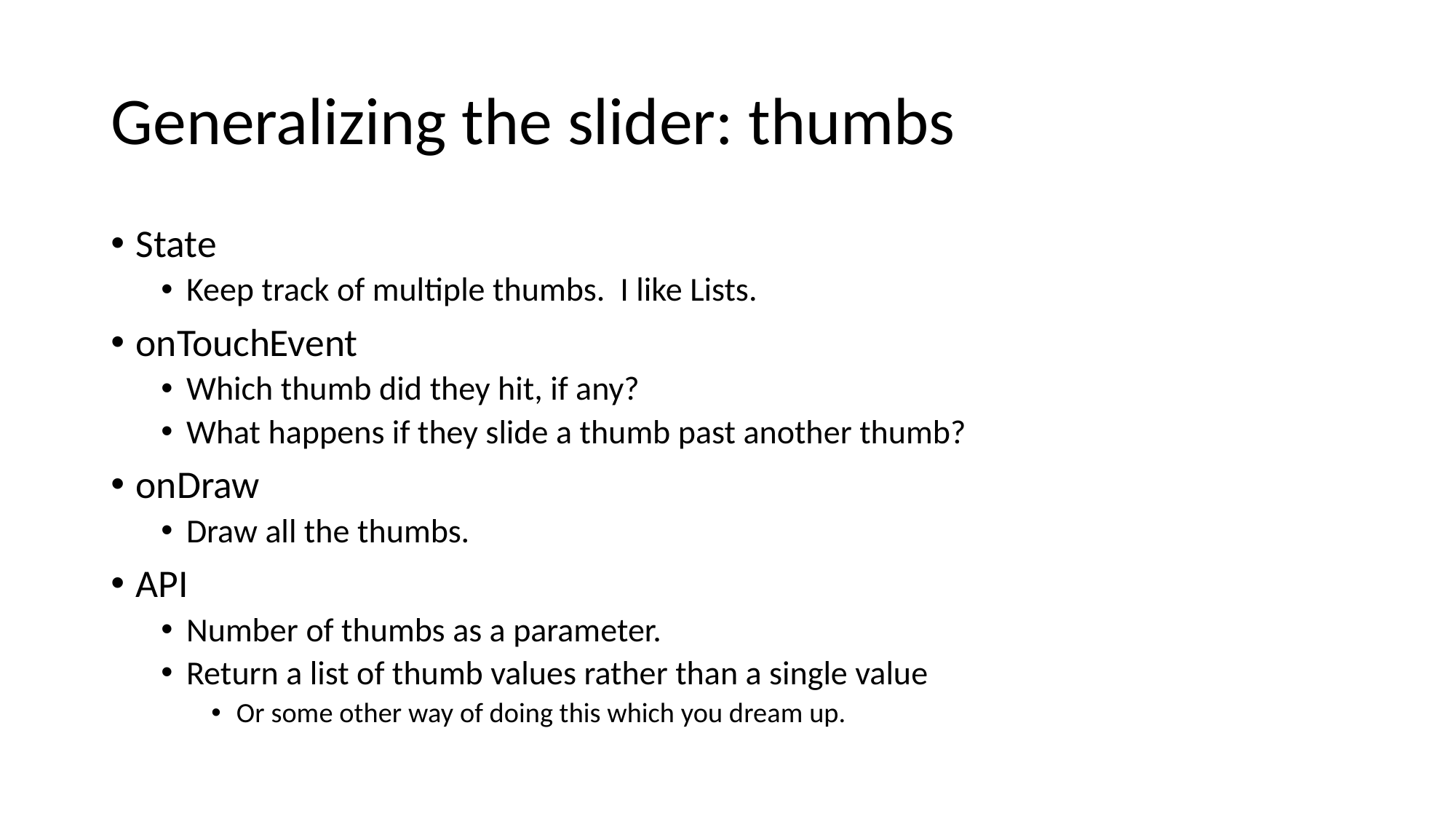

# Generalizing the slider: thumbs
State
Keep track of multiple thumbs.  I like Lists.
onTouchEvent
Which thumb did they hit, if any?
What happens if they slide a thumb past another thumb?
onDraw
Draw all the thumbs.
API
Number of thumbs as a parameter.
Return a list of thumb values rather than a single value
Or some other way of doing this which you dream up.